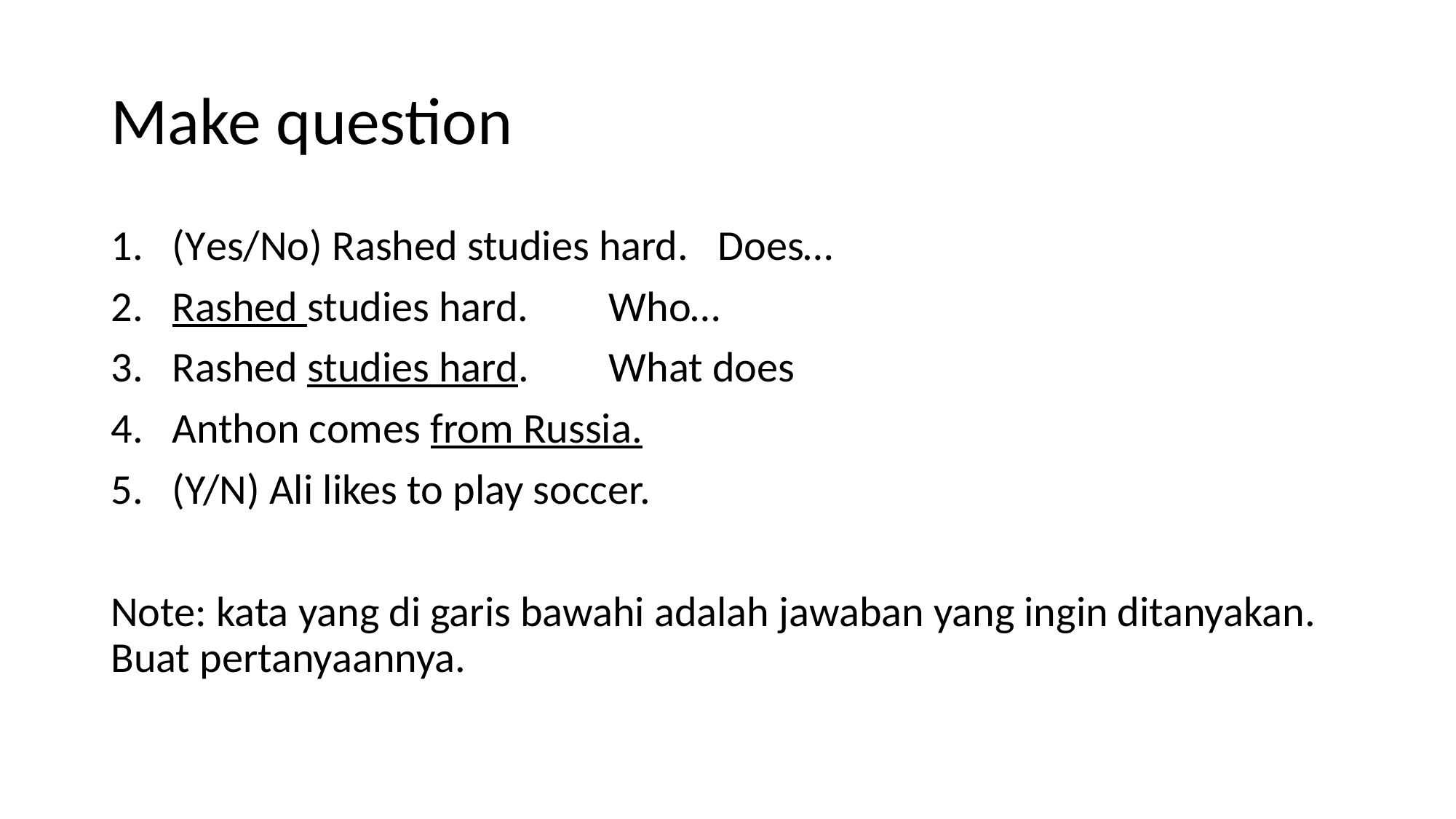

# Make question
(Yes/No) Rashed studies hard.	Does…
Rashed studies hard.	Who…
Rashed studies hard.	What does
Anthon comes from Russia.
(Y/N) Ali likes to play soccer.

Note: kata yang di garis bawahi adalah jawaban yang ingin ditanyakan. Buat pertanyaannya.